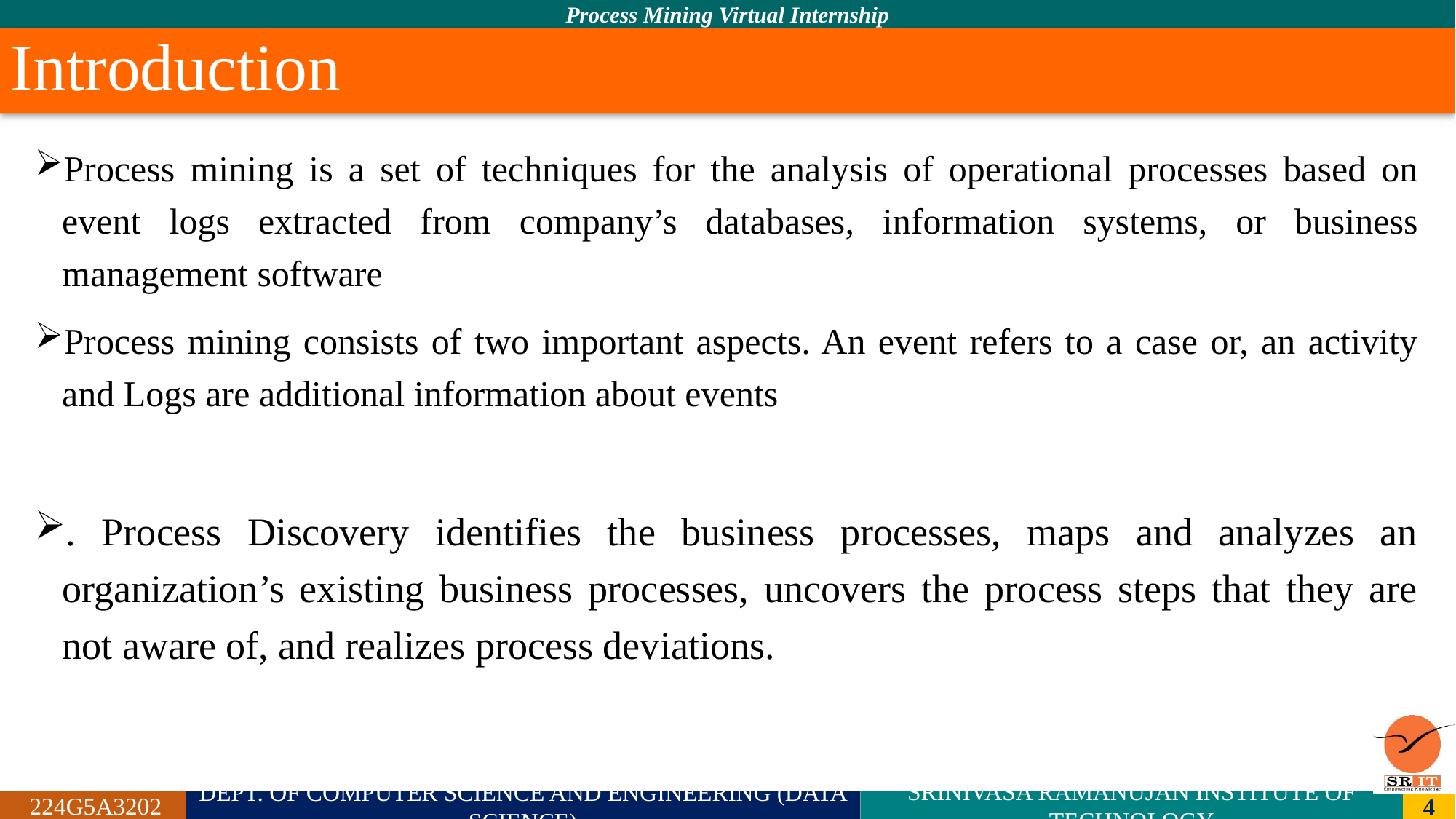

# Introduction
Process mining is a set of techniques for the analysis of operational processes based on event logs extracted from company’s databases, information systems, or business management software
Process mining consists of two important aspects. An event refers to a case or, an activity and Logs are additional information about events

. Process Discovery identifies the business processes, maps and analyzes an organization’s existing business processes, uncovers the process steps that they are not aware of, and realizes process deviations.